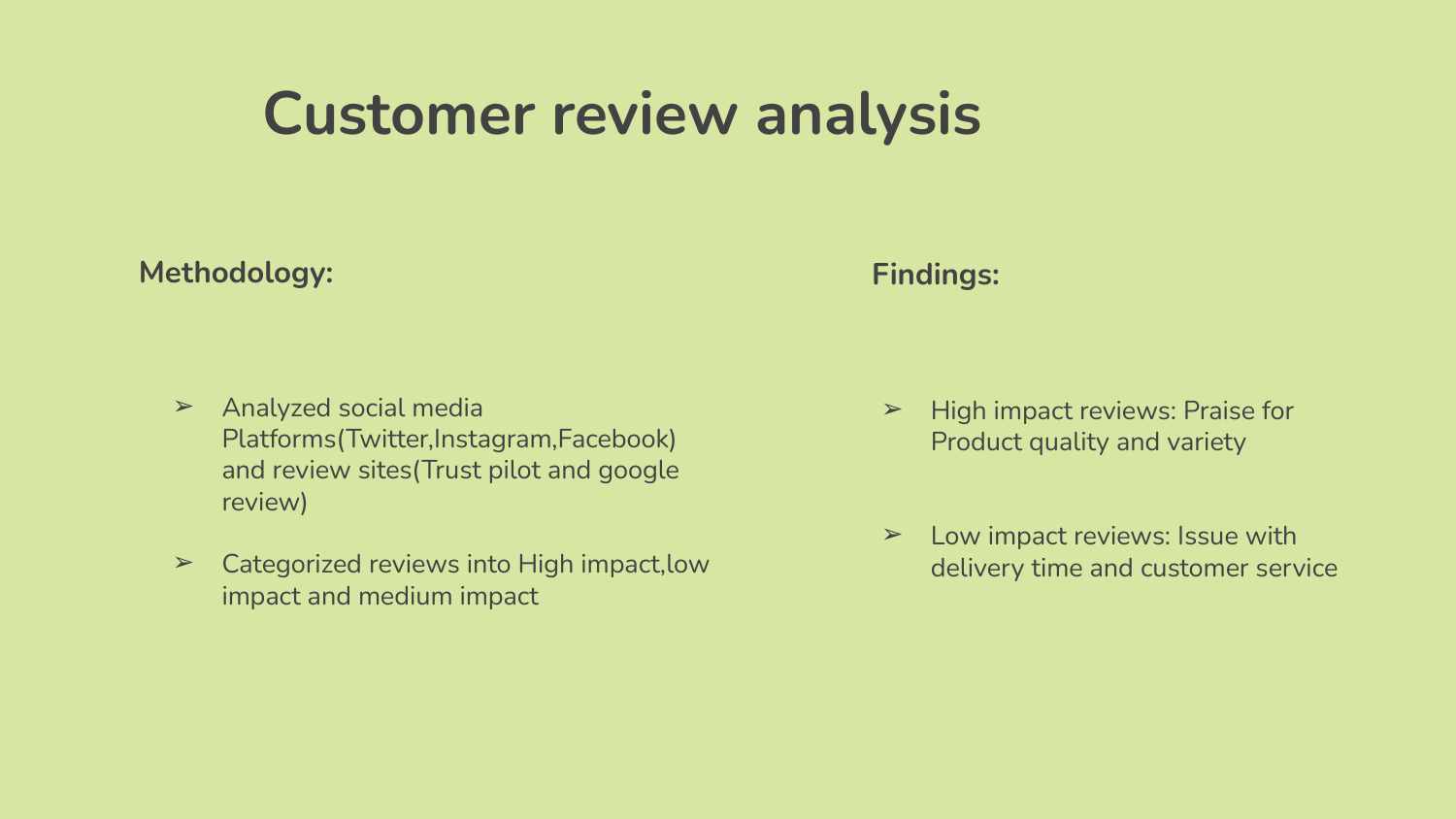

Customer review analysis
Methodology:
Findings:
Analyzed social media Platforms(Twitter,Instagram,Facebook) and review sites(Trust pilot and google review)

Categorized reviews into High impact,low impact and medium impact
High impact reviews: Praise for Product quality and variety

Low impact reviews: Issue with delivery time and customer service